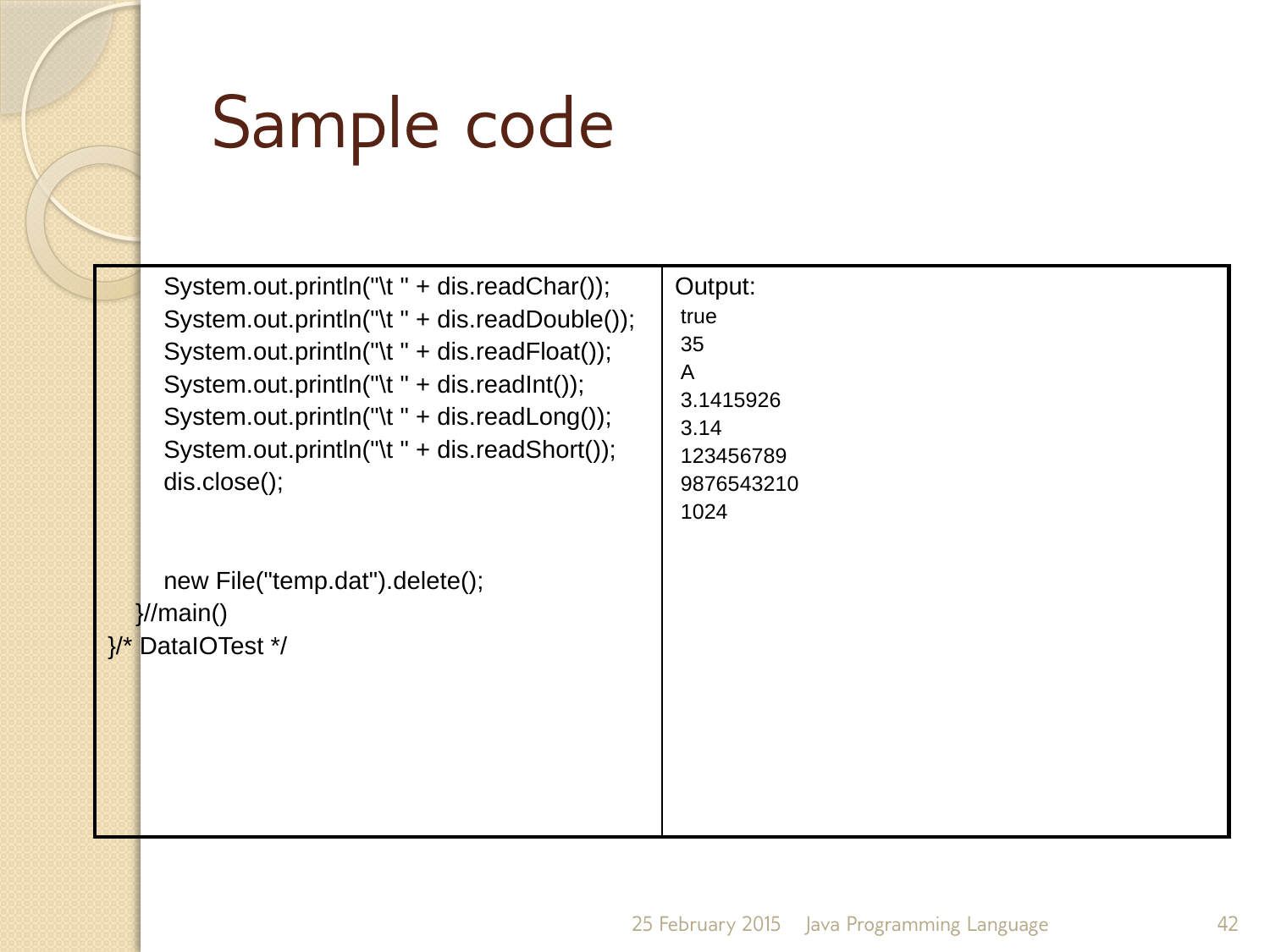

# Sample code
| System.out.println("\t " + dis.readChar()); System.out.println("\t " + dis.readDouble()); System.out.println("\t " + dis.readFloat()); System.out.println("\t " + dis.readInt()); System.out.println("\t " + dis.readLong()); System.out.println("\t " + dis.readShort()); dis.close(); new File("temp.dat").delete(); }//main() }/\* DataIOTest \*/ | Output: true 35 A 3.1415926 3.14 123456789 9876543210 1024 |
| --- | --- |
25 February 2015
Java Programming Language
42